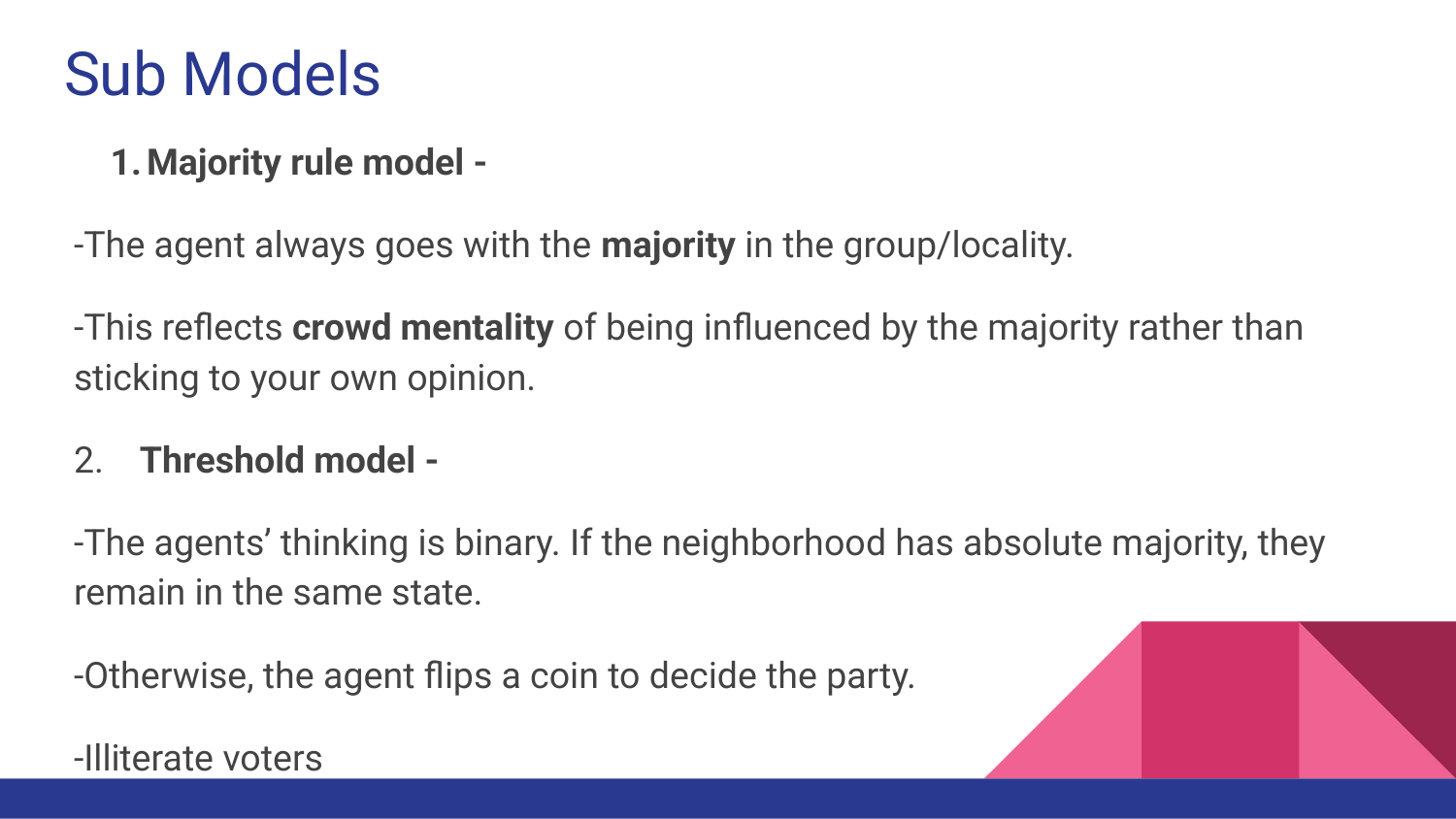

# Sub Models
Majority rule model -
-The agent always goes with the majority in the group/locality.
-This reflects crowd mentality of being influenced by the majority rather than sticking to your own opinion.
2.    Threshold model -
-The agents’ thinking is binary. If the neighborhood has absolute majority, they remain in the same state.
-Otherwise, the agent flips a coin to decide the party.
-Illiterate voters